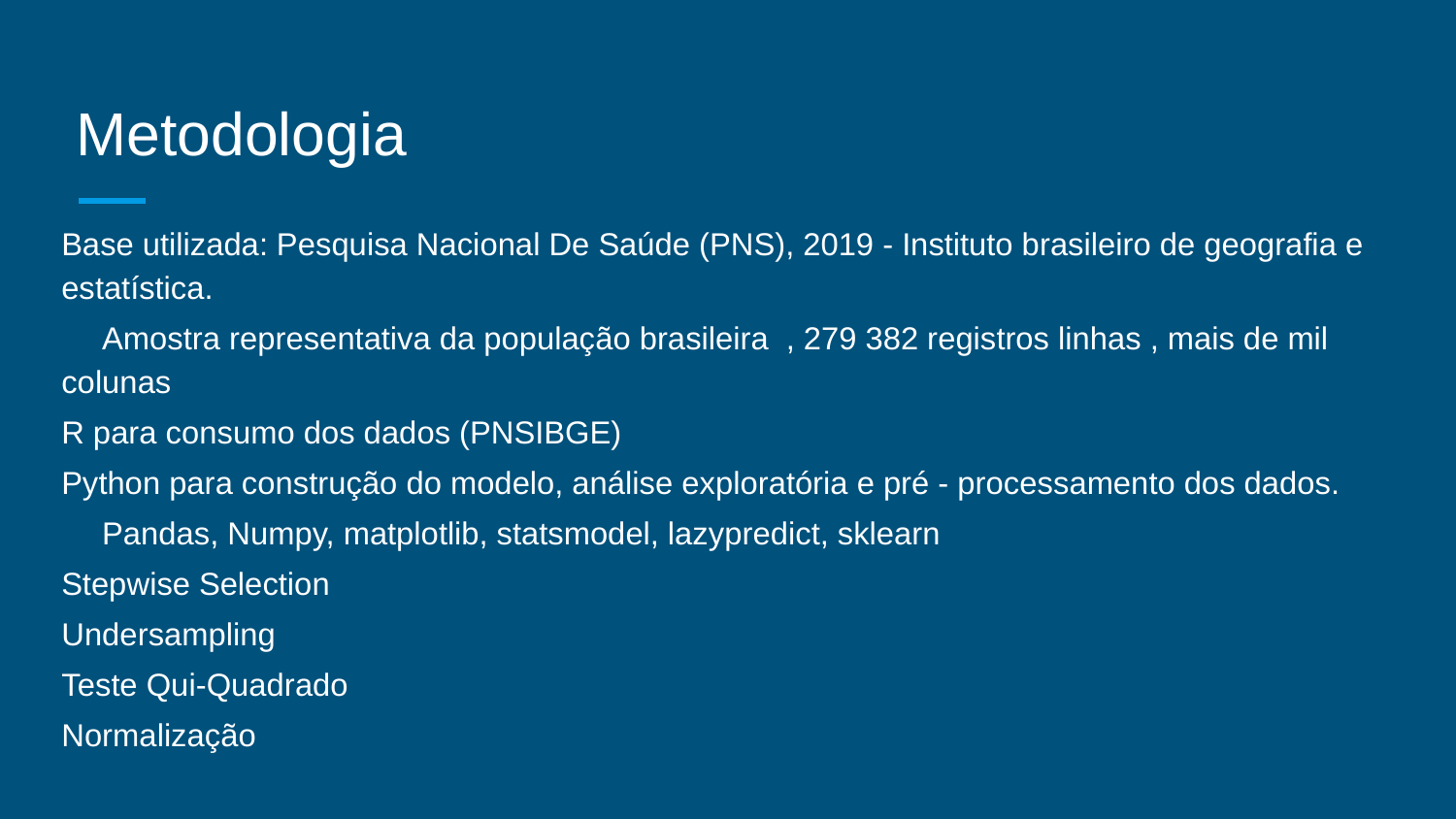

# Metodologia
Base utilizada: Pesquisa Nacional De Saúde (PNS), 2019 - Instituto brasileiro de geografia e estatística.
	Amostra representativa da população brasileira  , 279 382 registros linhas , mais de mil colunas
R para consumo dos dados (PNSIBGE)
Python para construção do modelo, análise exploratória e pré - processamento dos dados.
	Pandas, Numpy, matplotlib, statsmodel, lazypredict, sklearn
Stepwise Selection
Undersampling
Teste Qui-Quadrado
Normalização